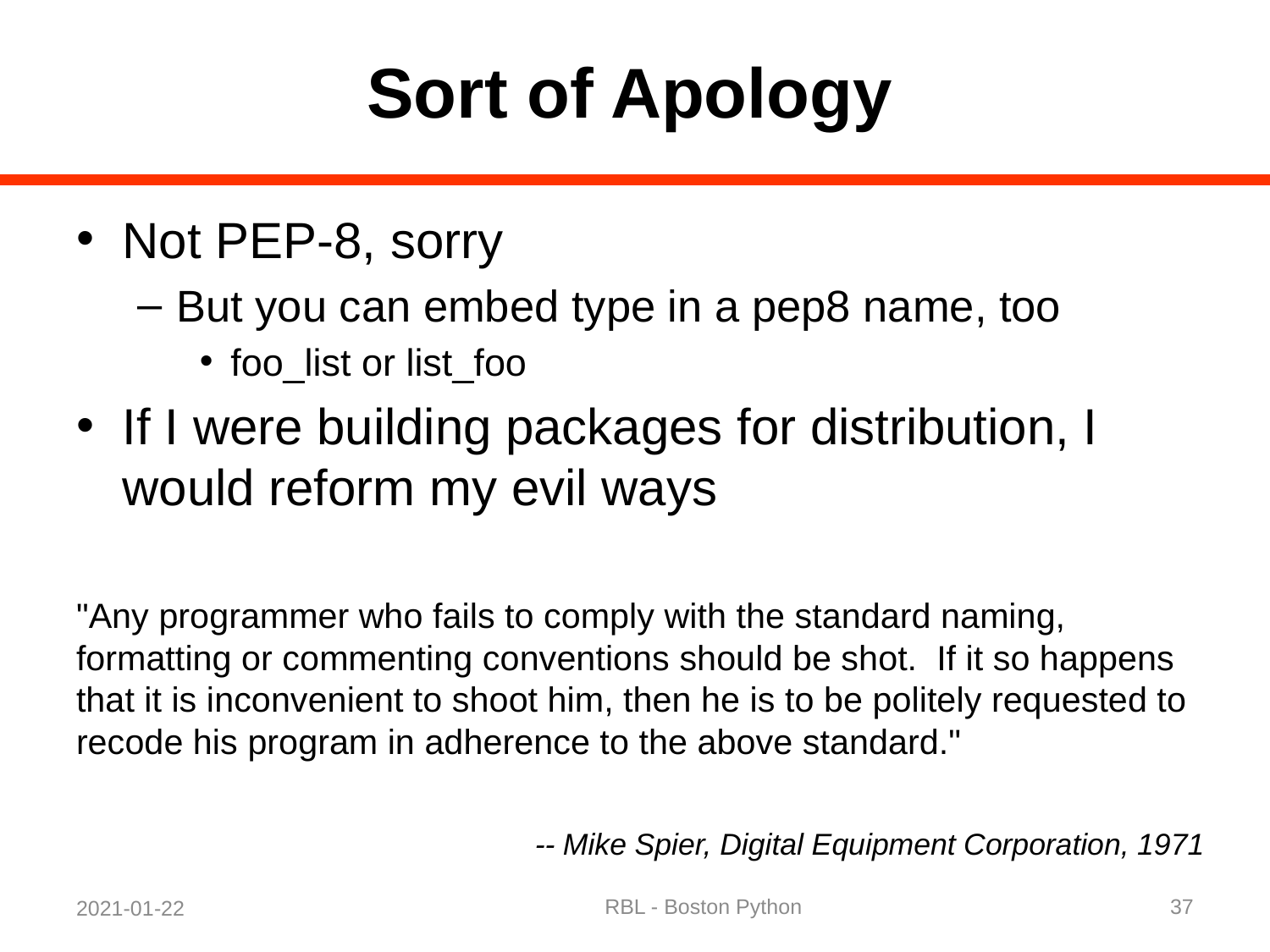

# Sort of Apology
Not PEP-8, sorry
But you can embed type in a pep8 name, too
foo_list or list_foo
If I were building packages for distribution, I would reform my evil ways

"Any programmer who fails to comply with the standard naming, formatting or commenting conventions should be shot.  If it so happens that it is inconvenient to shoot him, then he is to be politely requested to recode his program in adherence to the above standard."

-- Mike Spier, Digital Equipment Corporation, 1971
RBL - Boston Python
37
2021-01-22